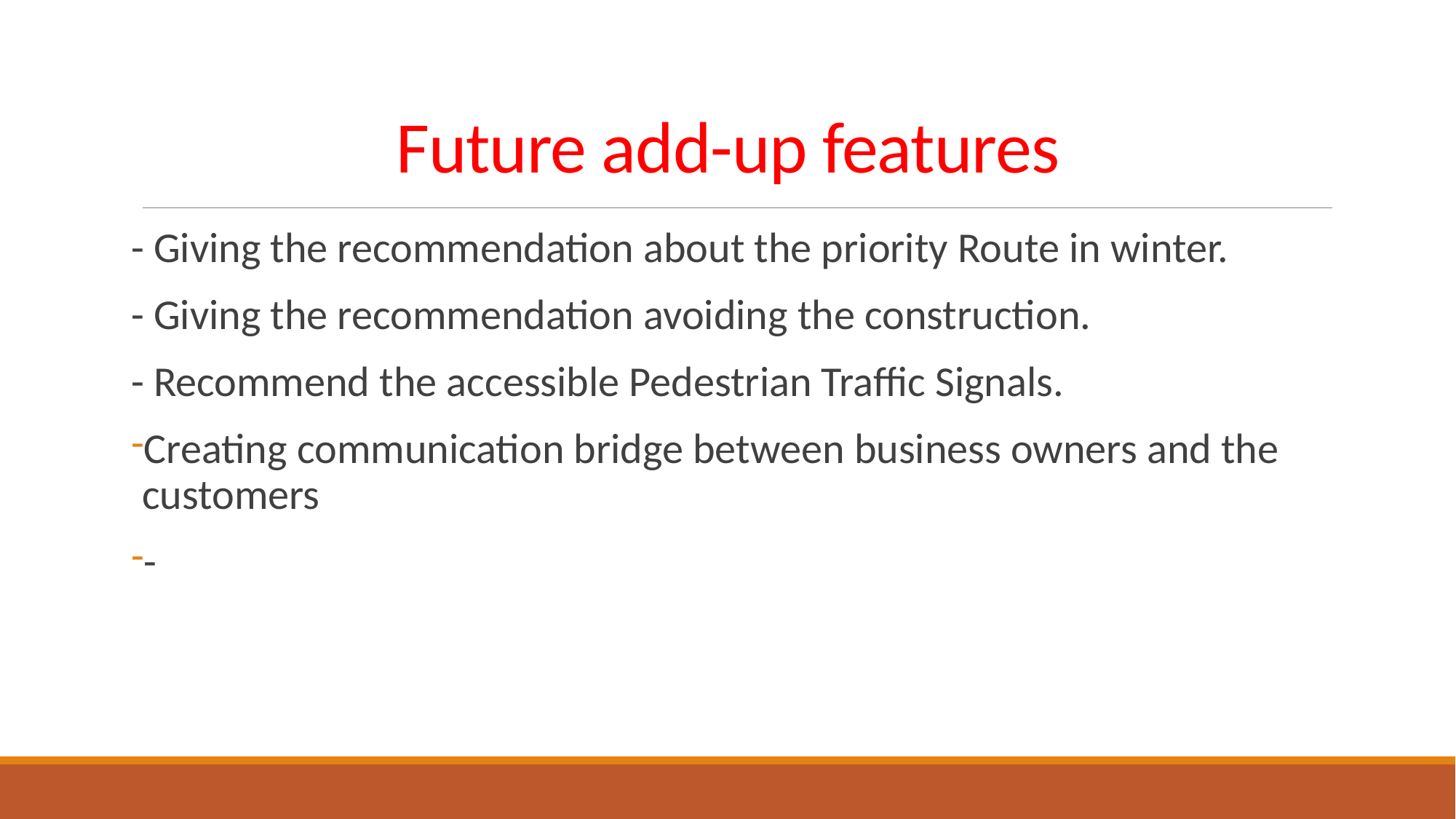

# Future add-up features
- Giving the recommendation about the priority Route in winter.
- Giving the recommendation avoiding the construction.
- Recommend the accessible Pedestrian Traffic Signals.
Creating communication bridge between business owners and the customers
-